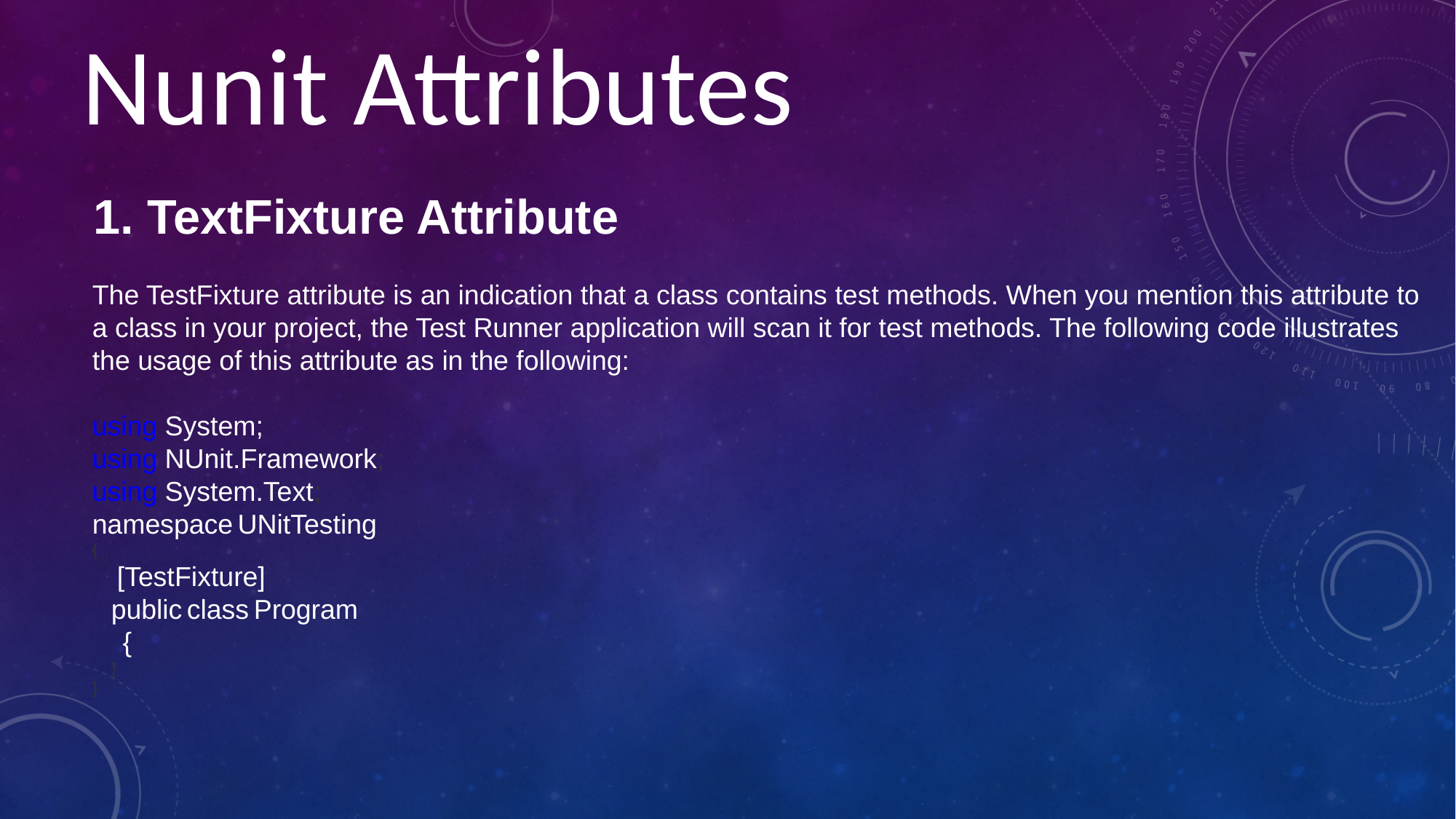

Nunit Attributes
1. TextFixture Attribute
The TestFixture attribute is an indication that a class contains test methods. When you mention this attribute to a class in your project, the Test Runner application will scan it for test methods. The following code illustrates the usage of this attribute as in the following:
using System;
using NUnit.Framework; 
using System.Text;
namespace UNitTesting
{
    [TestFixture]
    public class Program
    {
    }
}